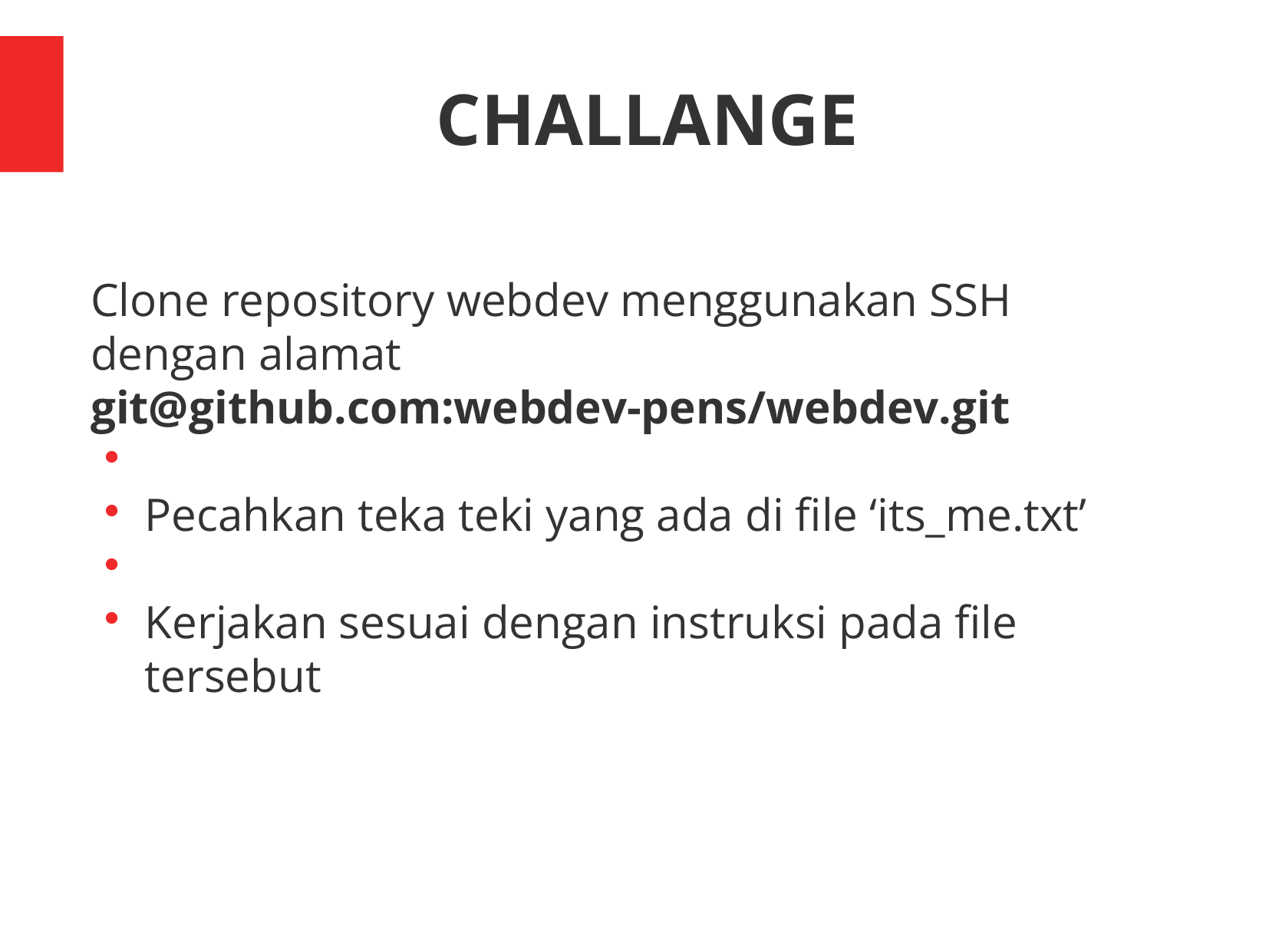

CHALLANGE
Clone repository webdev menggunakan SSH dengan alamat
git@github.com:webdev-pens/webdev.git

Pecahkan teka teki yang ada di file ‘its_me.txt’

Kerjakan sesuai dengan instruksi pada file tersebut